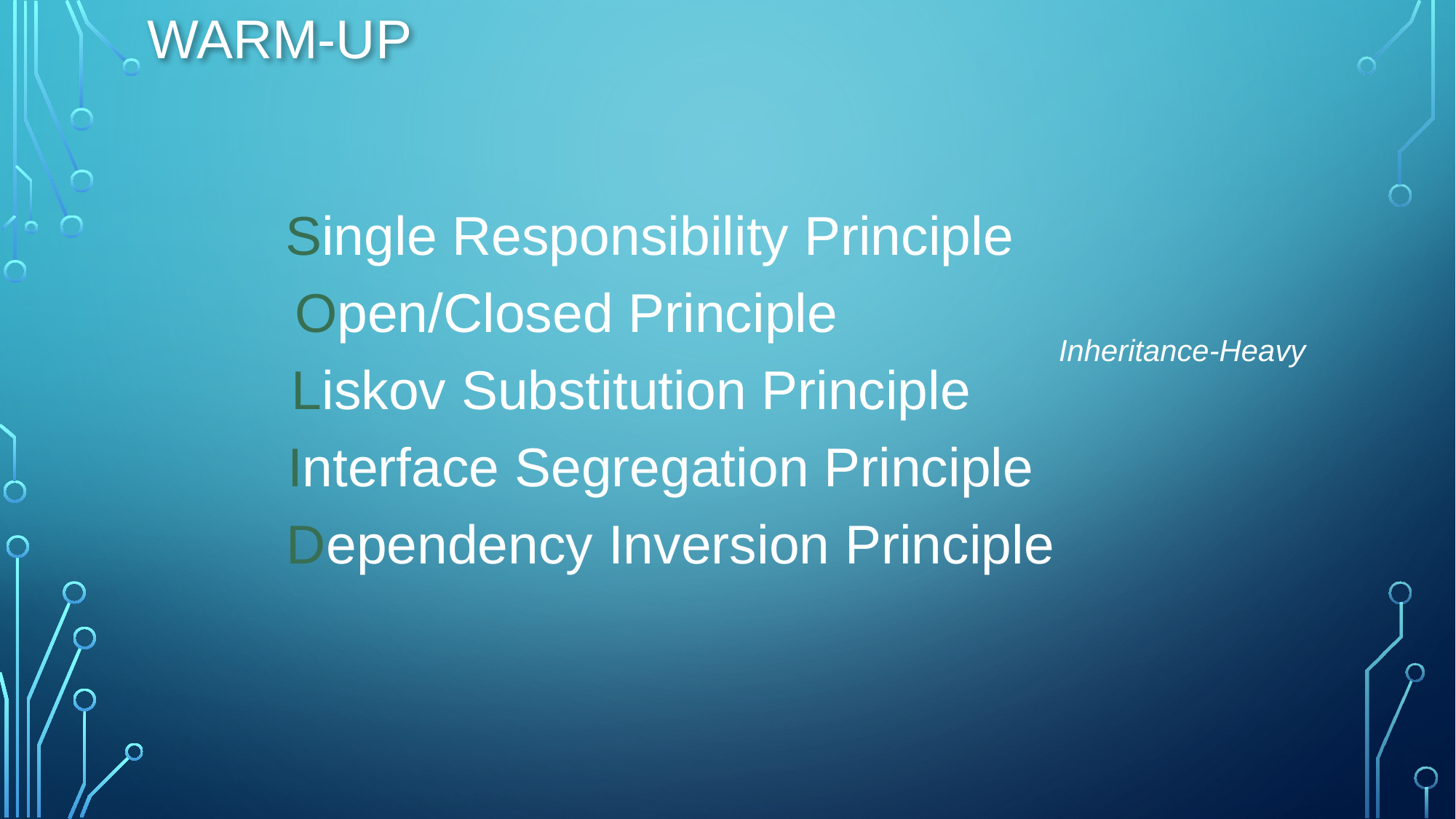

# Warm-Up
Single Responsibility Principle
Open/Closed Principle
Inheritance-Heavy
Liskov Substitution Principle
Interface Segregation Principle
Dependency Inversion Principle